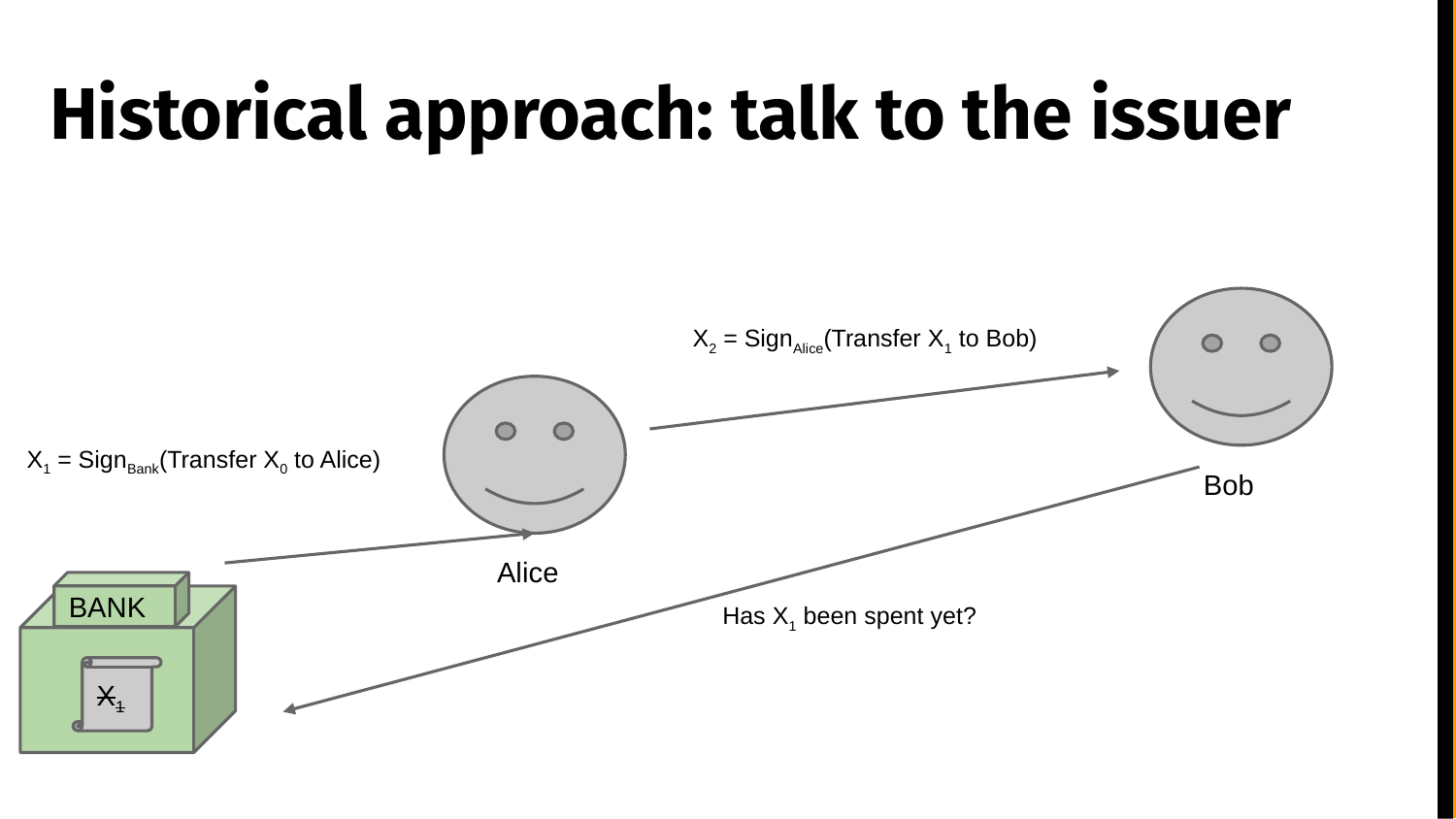

# Historical approach: talk to the issuer

X2 = SignAlice(Transfer X1 to Bob)

X1 = SignBank(Transfer X0 to Alice)
Bob
Alice
BANK

Has X1 been spent yet?
X1